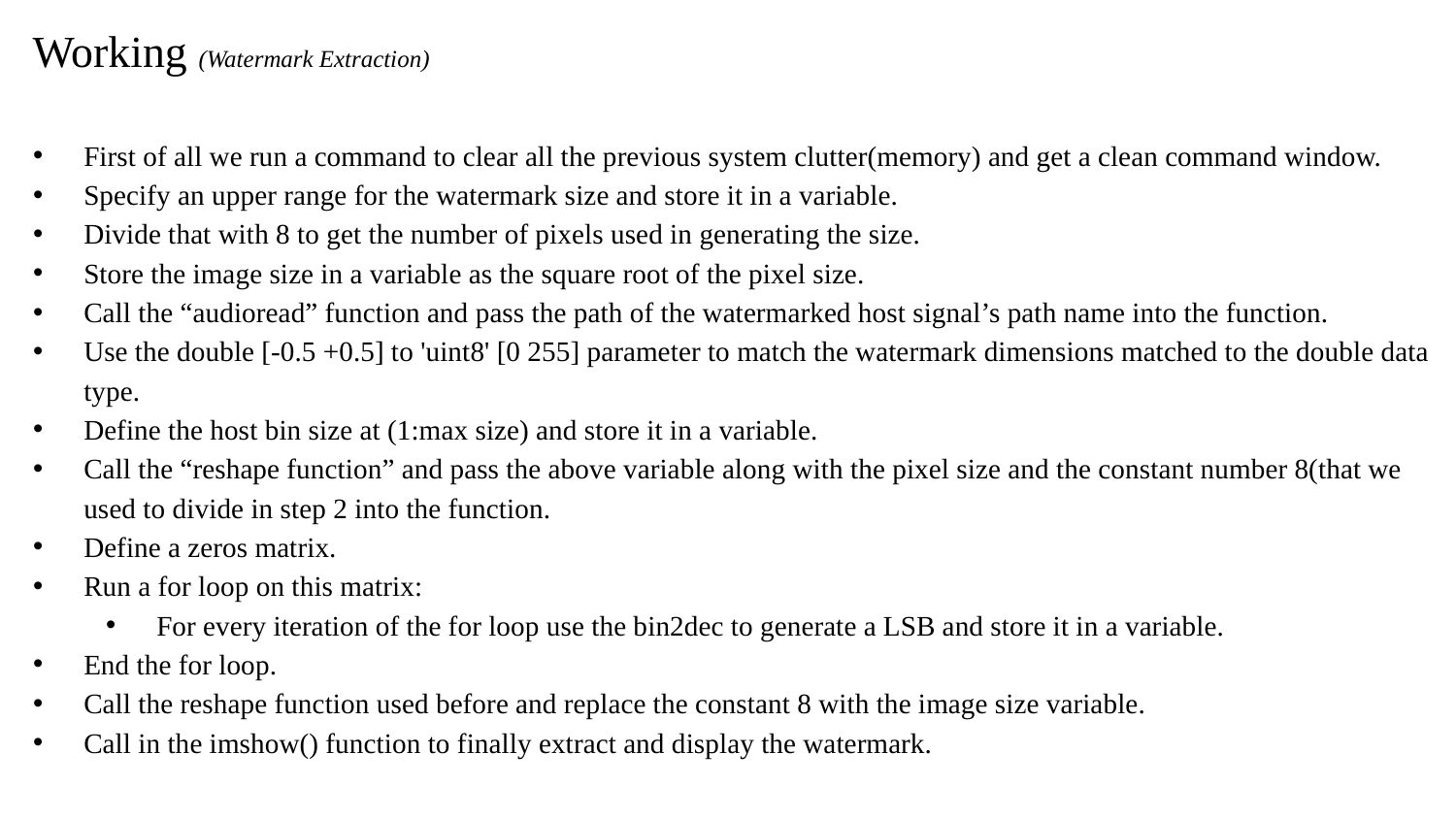

# Working (Watermark Extraction)
First of all we run a command to clear all the previous system clutter(memory) and get a clean command window.
Specify an upper range for the watermark size and store it in a variable.
Divide that with 8 to get the number of pixels used in generating the size.
Store the image size in a variable as the square root of the pixel size.
Call the “audioread” function and pass the path of the watermarked host signal’s path name into the function.
Use the double [-0.5 +0.5] to 'uint8' [0 255] parameter to match the watermark dimensions matched to the double data type.
Define the host bin size at (1:max size) and store it in a variable.
Call the “reshape function” and pass the above variable along with the pixel size and the constant number 8(that we used to divide in step 2 into the function.
Define a zeros matrix.
Run a for loop on this matrix:
For every iteration of the for loop use the bin2dec to generate a LSB and store it in a variable.
End the for loop.
Call the reshape function used before and replace the constant 8 with the image size variable.
Call in the imshow() function to finally extract and display the watermark.